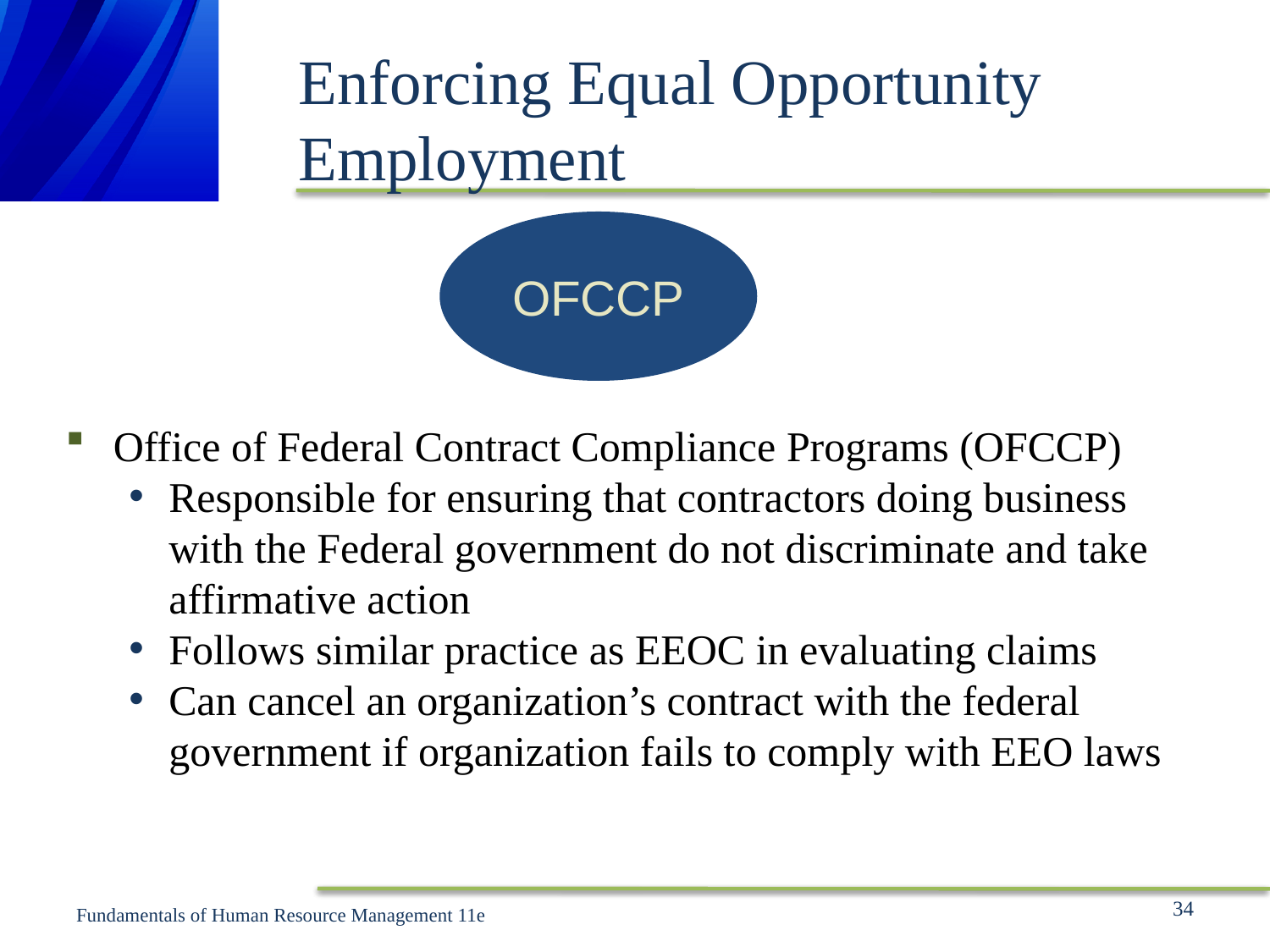

# Enforcing Equal Opportunity Employment
OFCCP
Office of Federal Contract Compliance Programs (OFCCP)
Responsible for ensuring that contractors doing business with the Federal government do not discriminate and take affirmative action
Follows similar practice as EEOC in evaluating claims
Can cancel an organization’s contract with the federal government if organization fails to comply with EEO laws
34
Fundamentals of Human Resource Management 11e